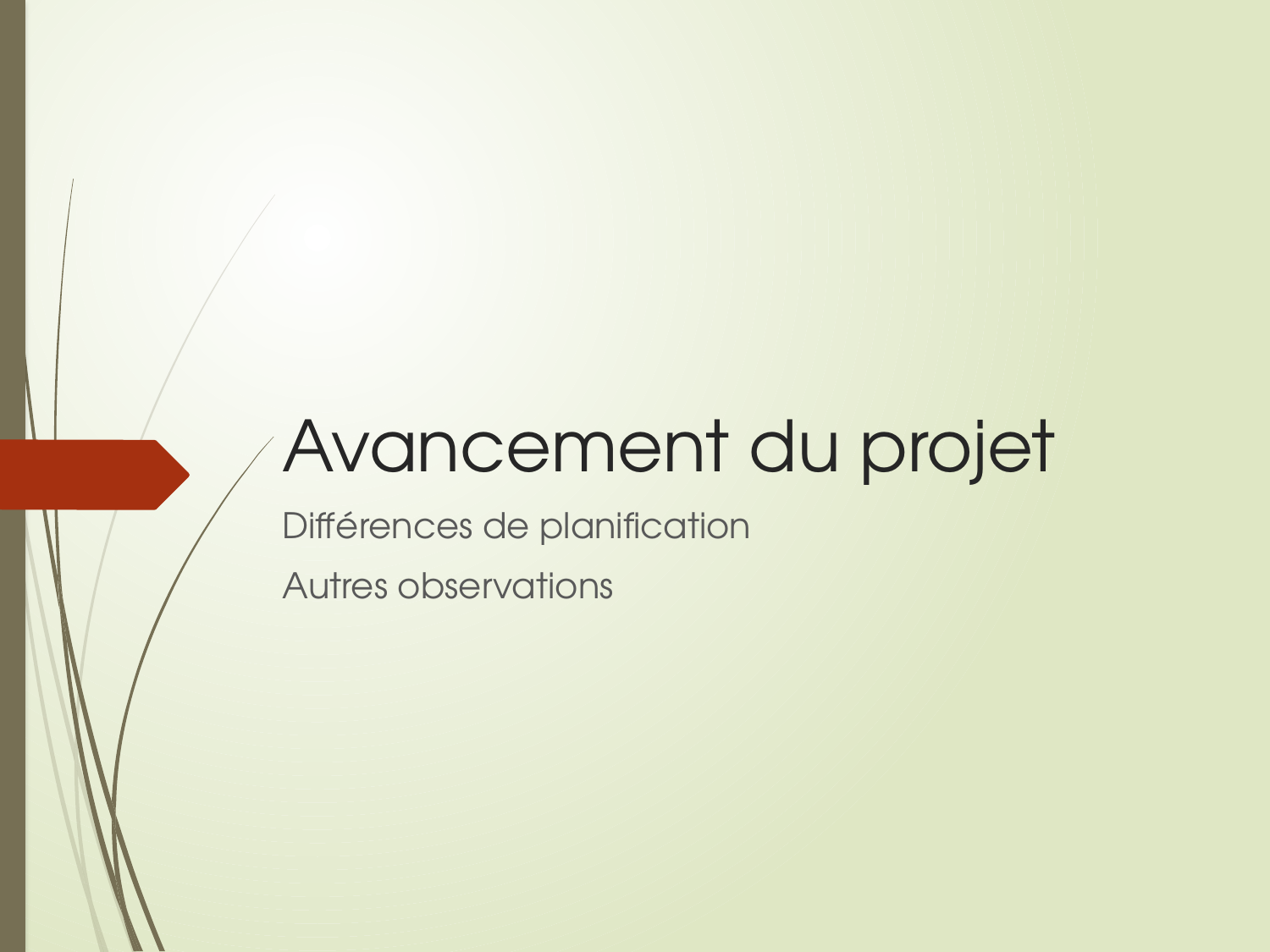

# Avancement du projet
Différences de planification
Autres observations